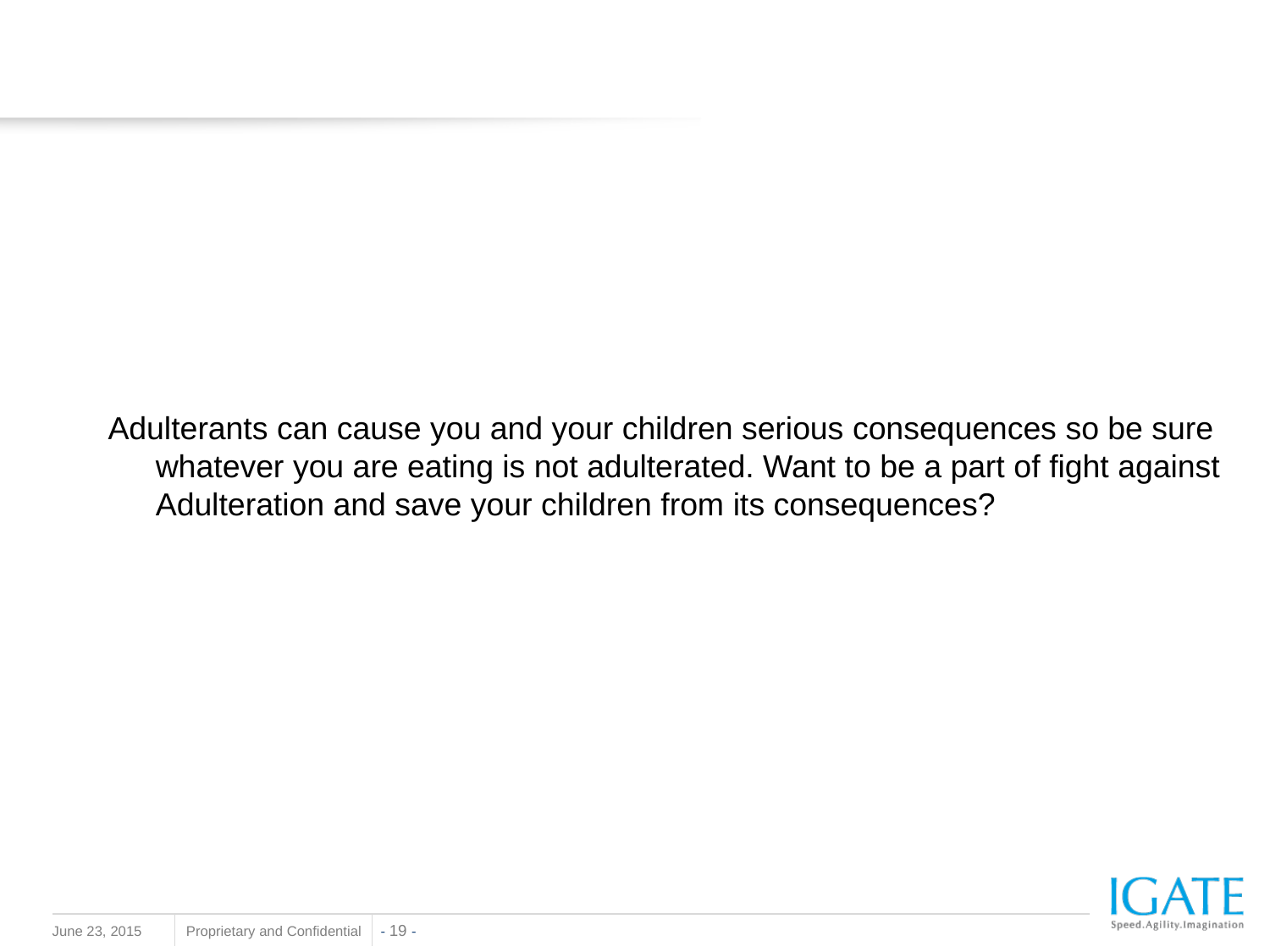

Adulterants can cause you and your children serious consequences so be sure whatever you are eating is not adulterated. Want to be a part of fight against Adulteration and save your children from its consequences?